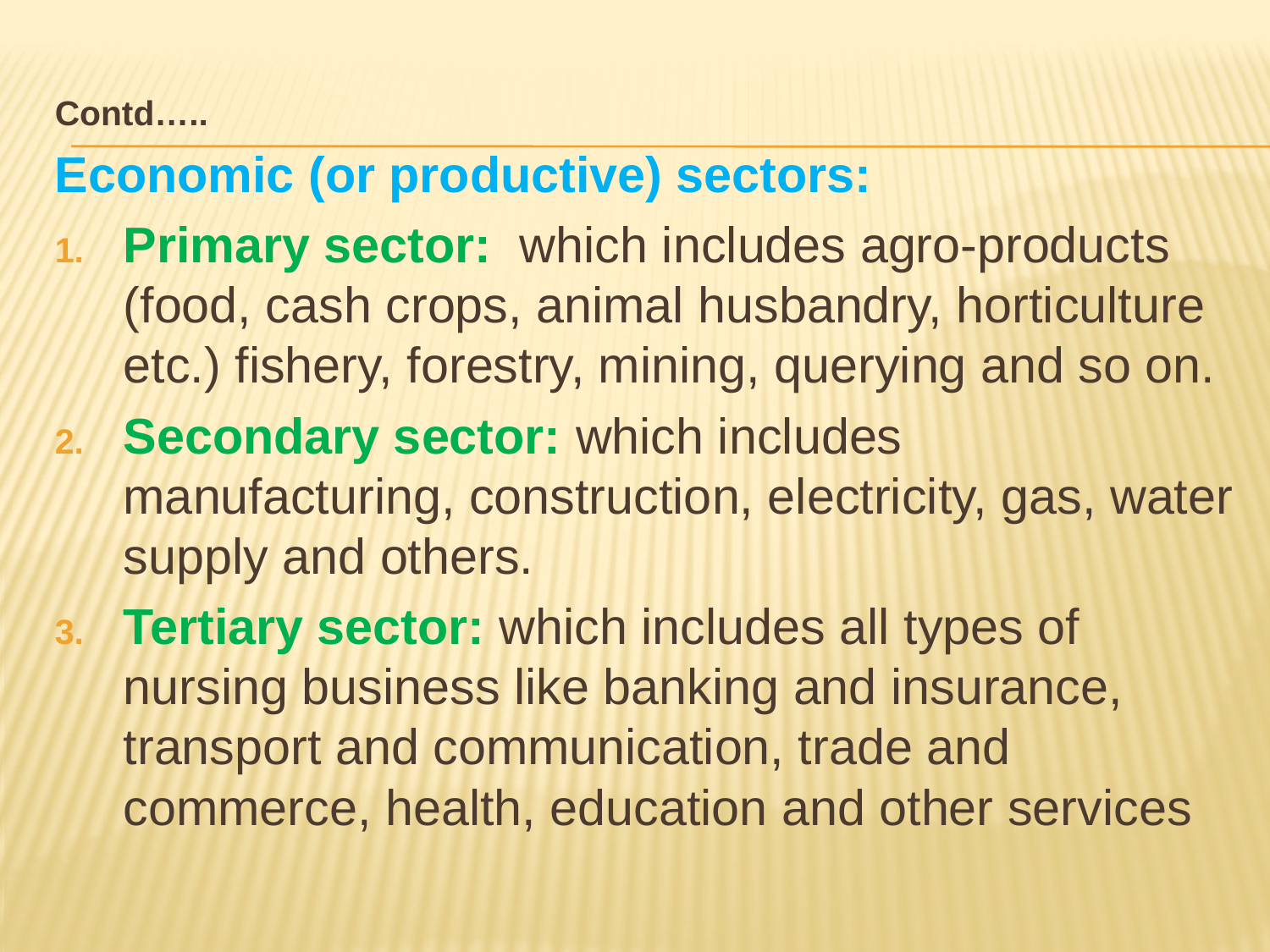

Contd…..
Economic (or productive) sectors:
Primary sector:  which includes agro-products (food, cash crops, animal husbandry, horticulture etc.) fishery, forestry, mining, querying and so on.
Secondary sector: which includes manufacturing, construction, electricity, gas, water supply and others.
Tertiary sector: which includes all types of nursing business like banking and insurance, transport and communication, trade and commerce, health, education and other services